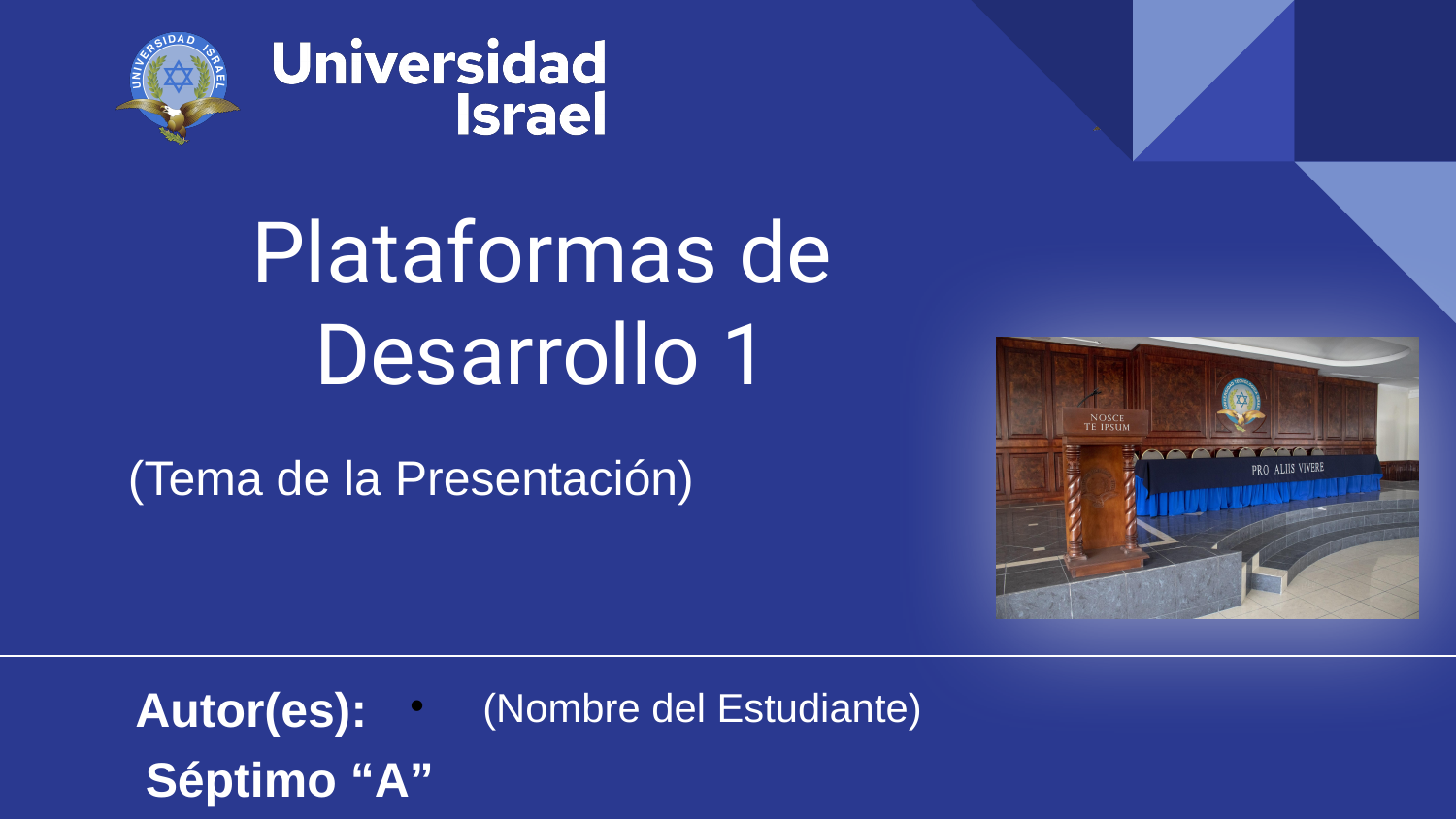

# Plataformas de Desarrollo 1
(Tema de la Presentación)

Autor(es):
(Nombre del Estudiante)
Séptimo “A”